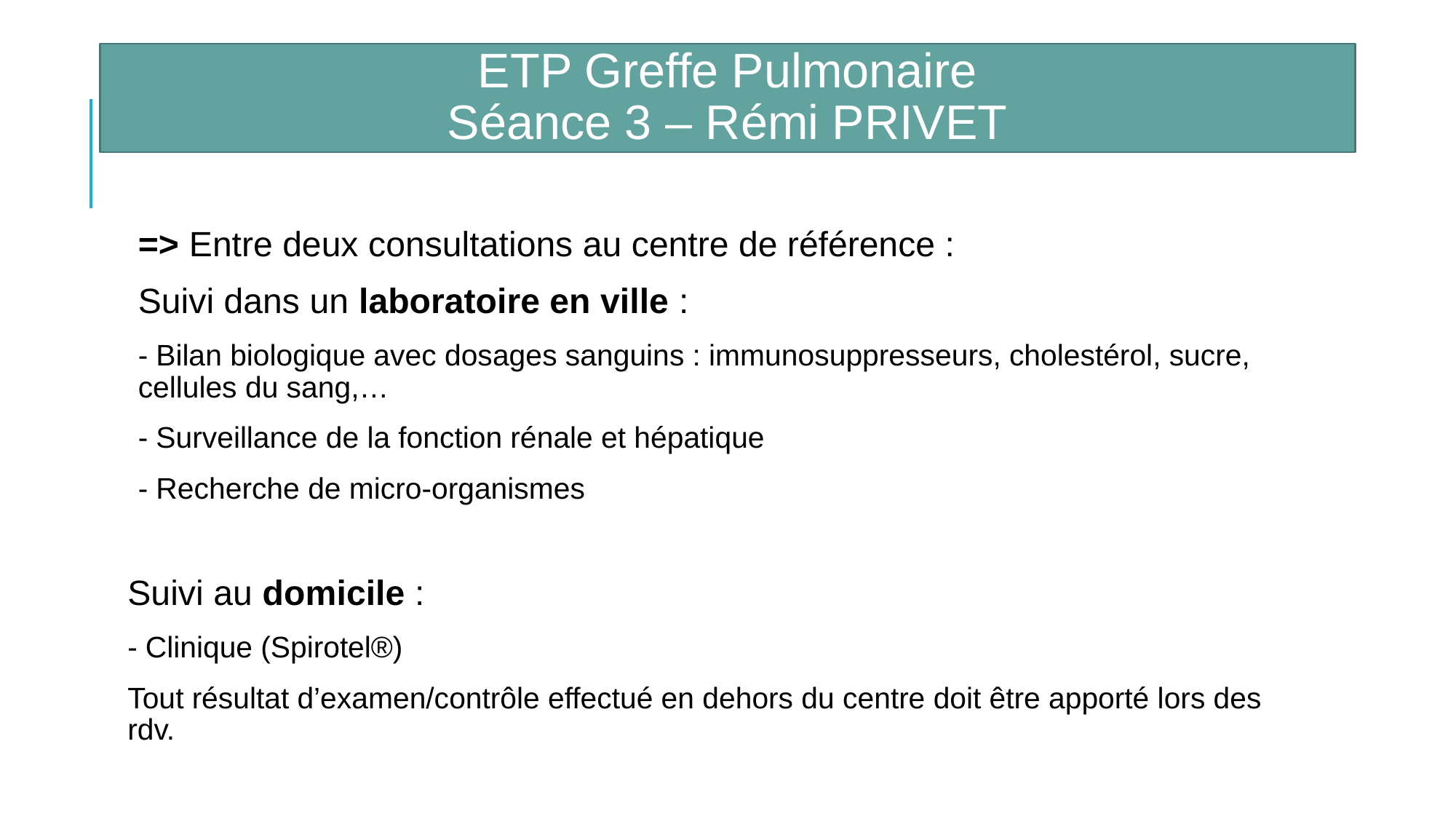

ETP Greffe Pulmonaire
Séance 3 – Rémi PRIVET
=> Entre deux consultations au centre de référence :
Suivi dans un laboratoire en ville :
- Bilan biologique avec dosages sanguins : immunosuppresseurs, cholestérol, sucre, cellules du sang,…
- Surveillance de la fonction rénale et hépatique
- Recherche de micro-organismes

Suivi au domicile :
- Clinique (Spirotel®)
Tout résultat d’examen/contrôle effectué en dehors du centre doit être apporté lors des rdv.